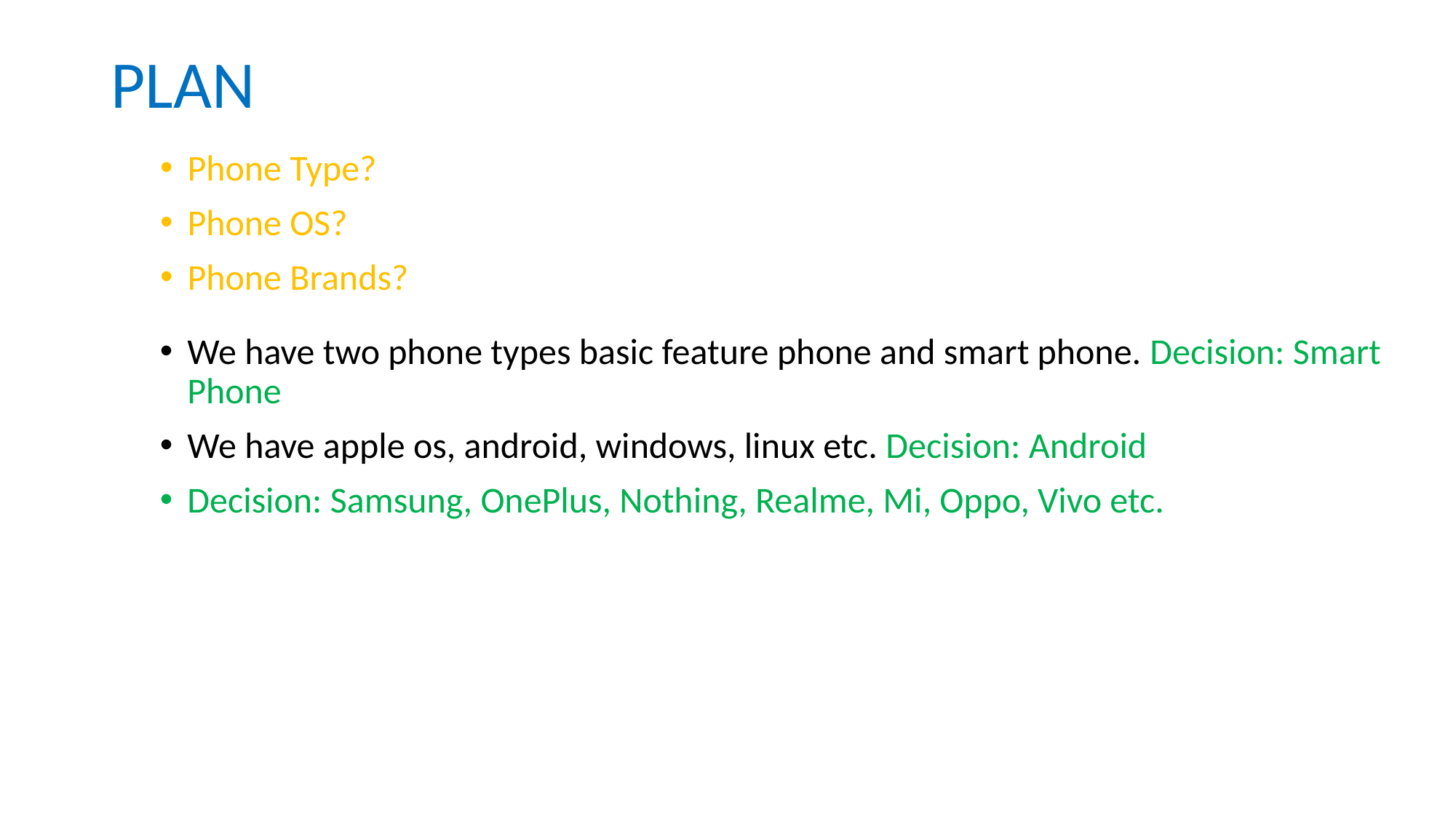

# PLAN
Phone Type?
Phone OS?
Phone Brands?
We have two phone types basic feature phone and smart phone. Decision: Smart Phone
We have apple os, android, windows, linux etc. Decision: Android
Decision: Samsung, OnePlus, Nothing, Realme, Mi, Oppo, Vivo etc.